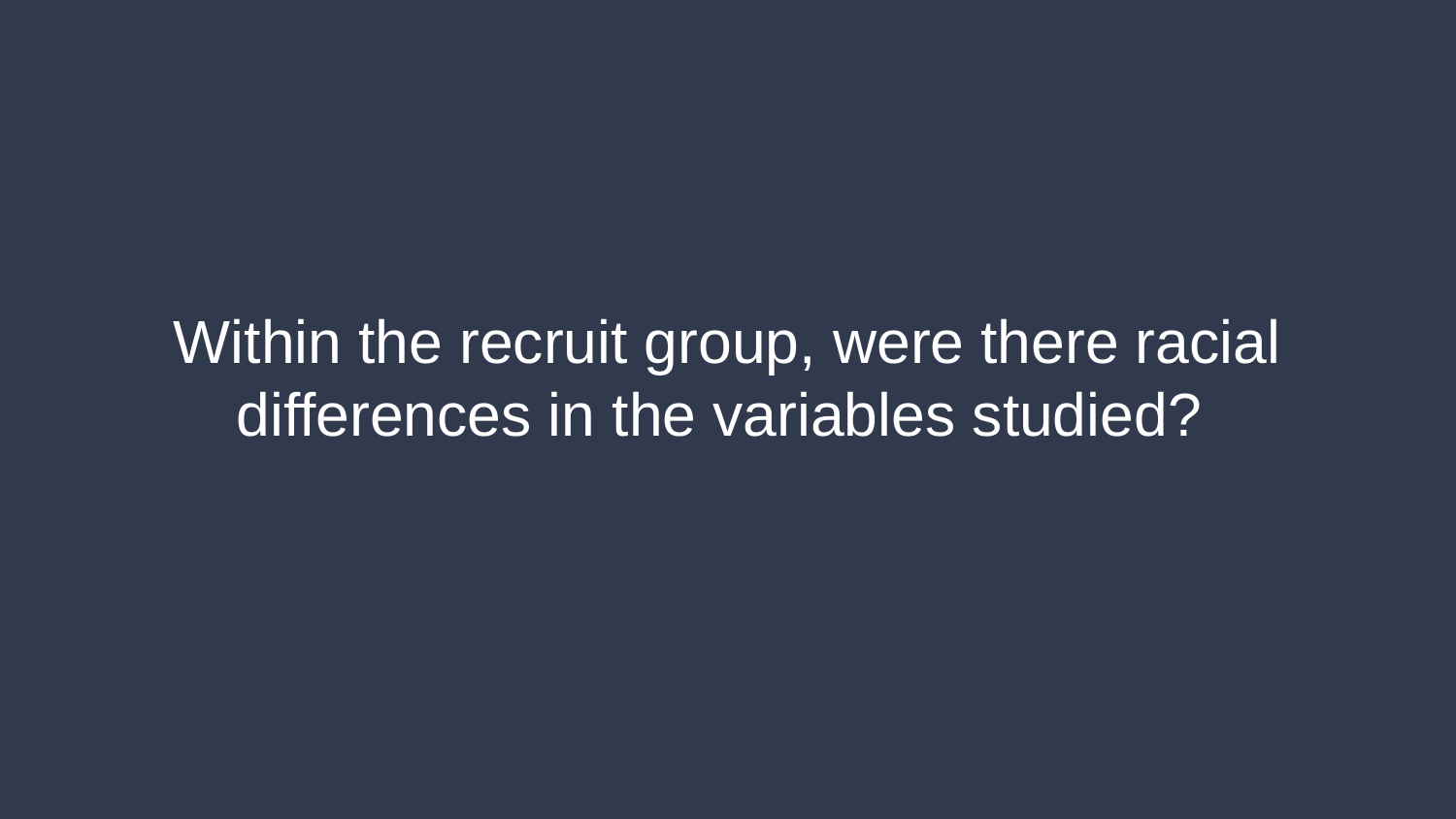

# Within the recruit group, were there racial differences in the variables studied?